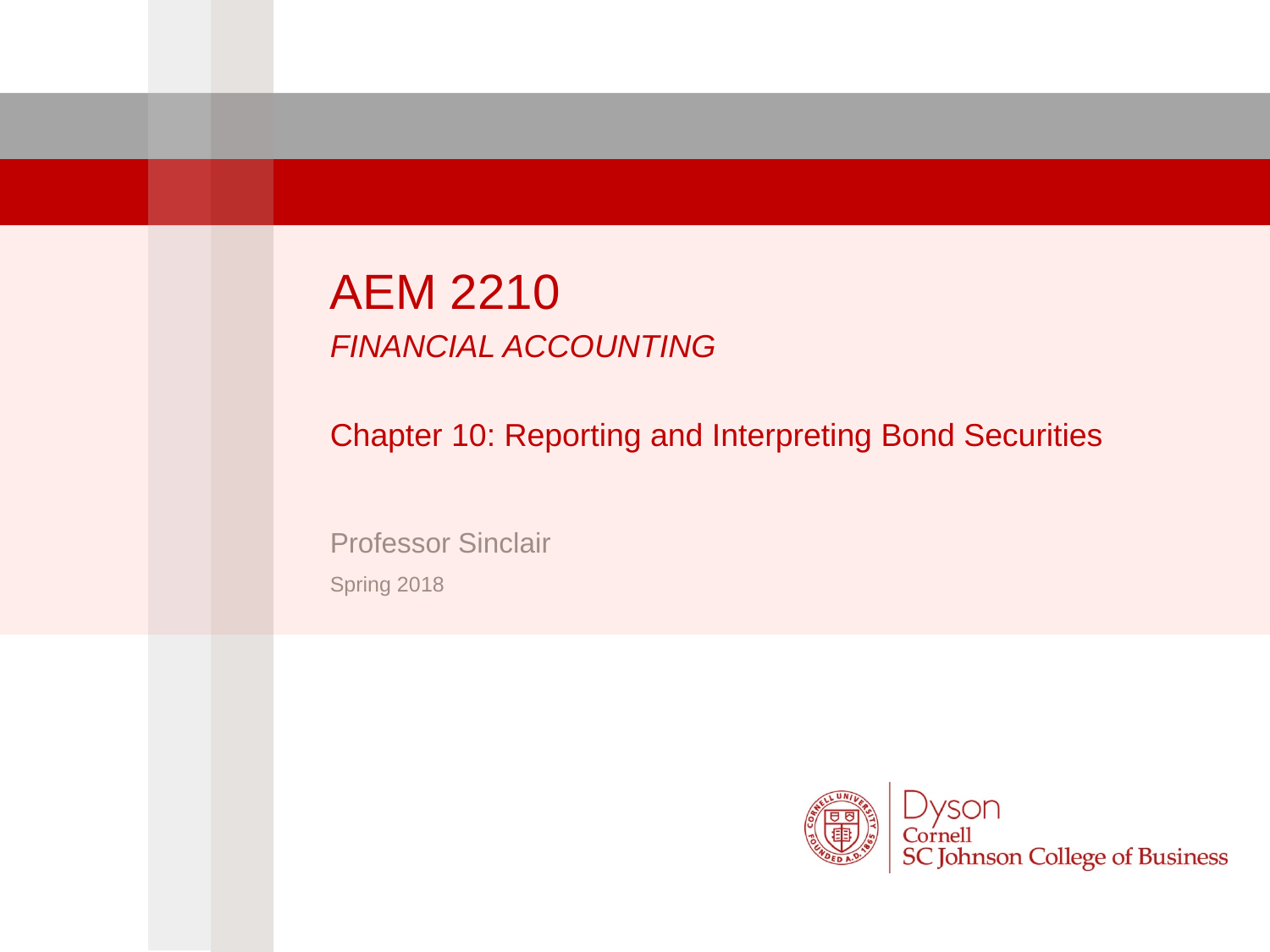

AEM 2210
Financial Accounting

Chapter 10: Reporting and Interpreting Bond Securities

Professor Sinclair
Spring 2018